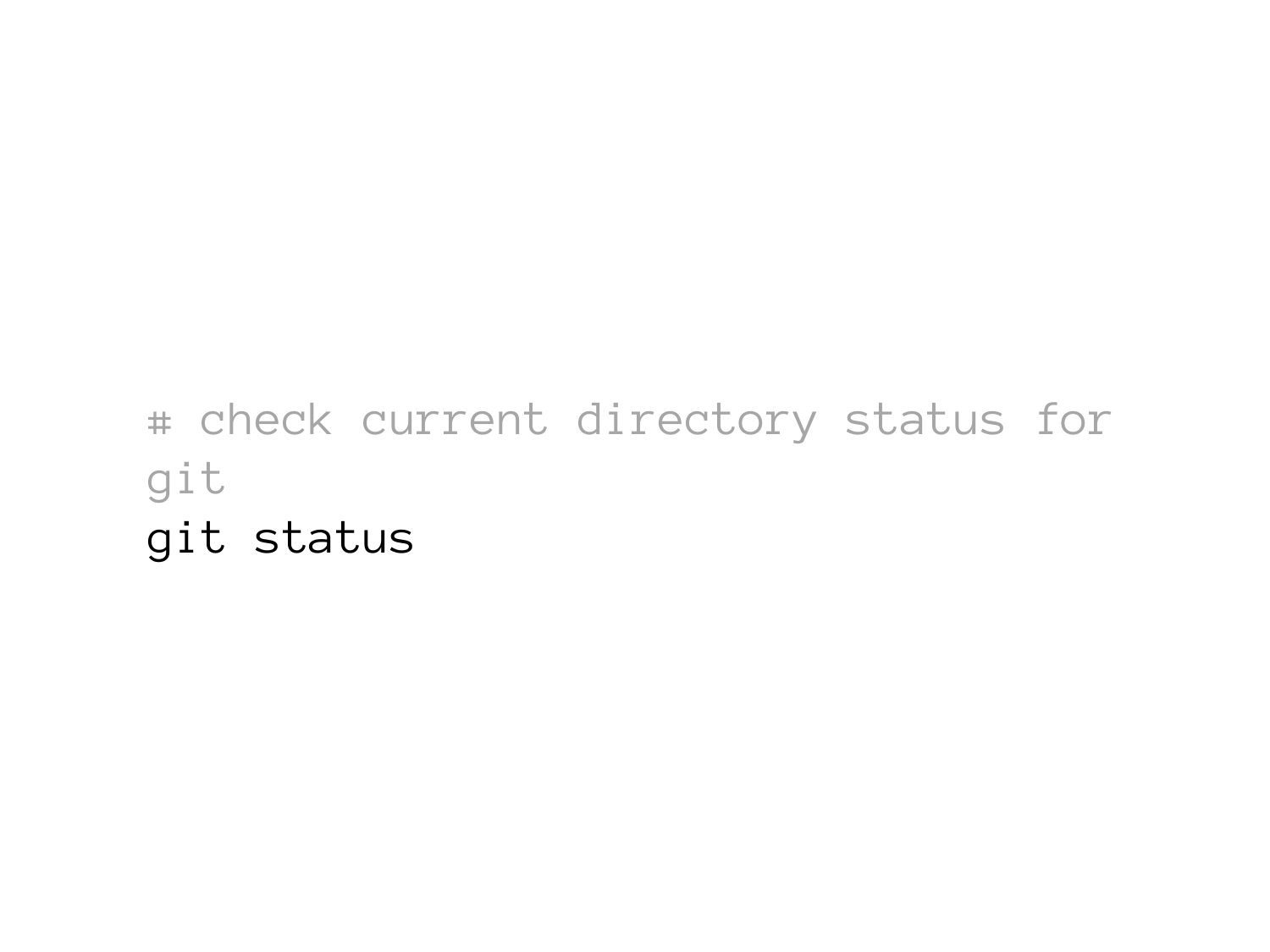

# check current directory status for git
git status